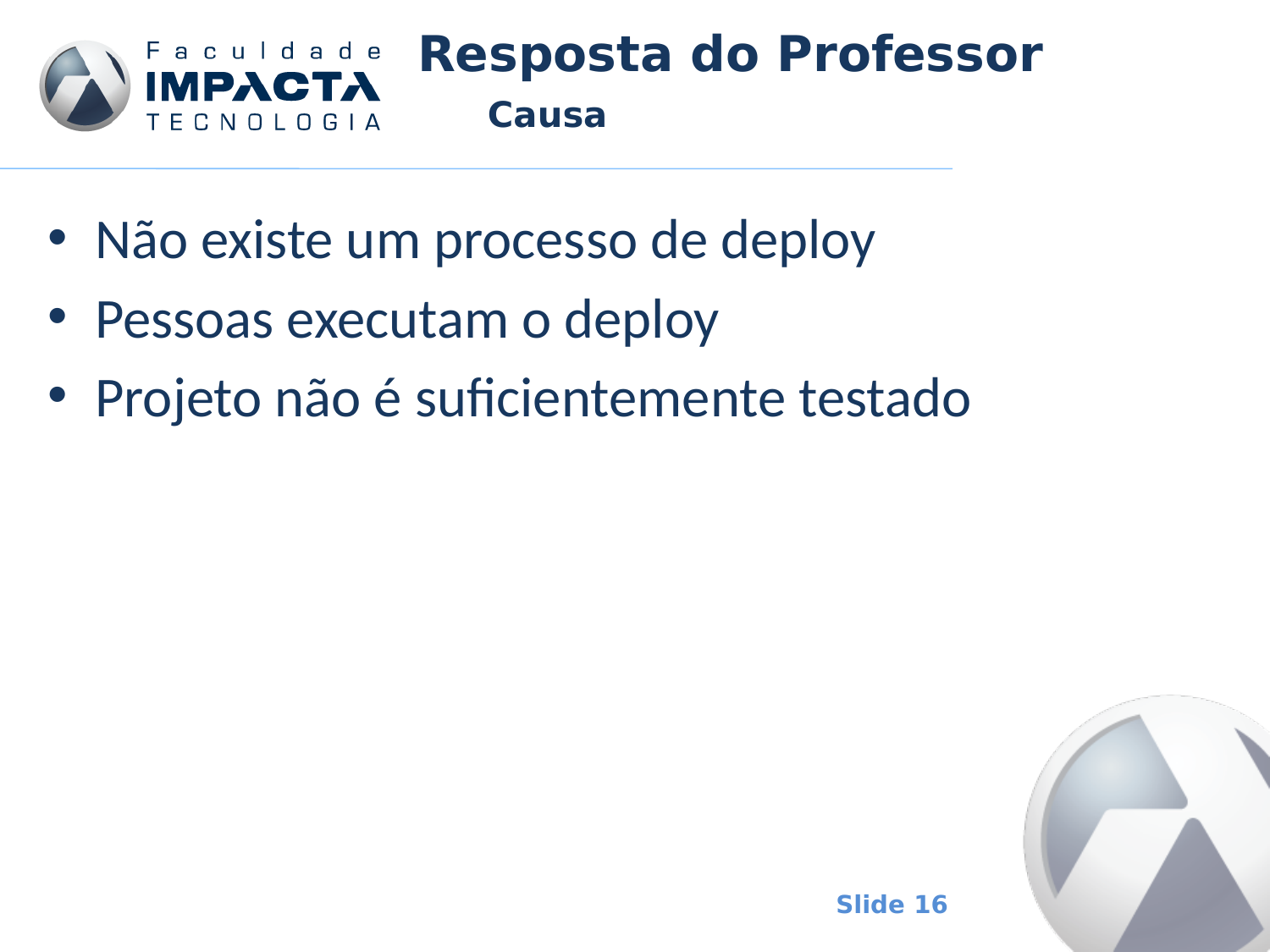

# Resposta do Professor
Causa
Não existe um processo de deploy
Pessoas executam o deploy
Projeto não é suficientemente testado